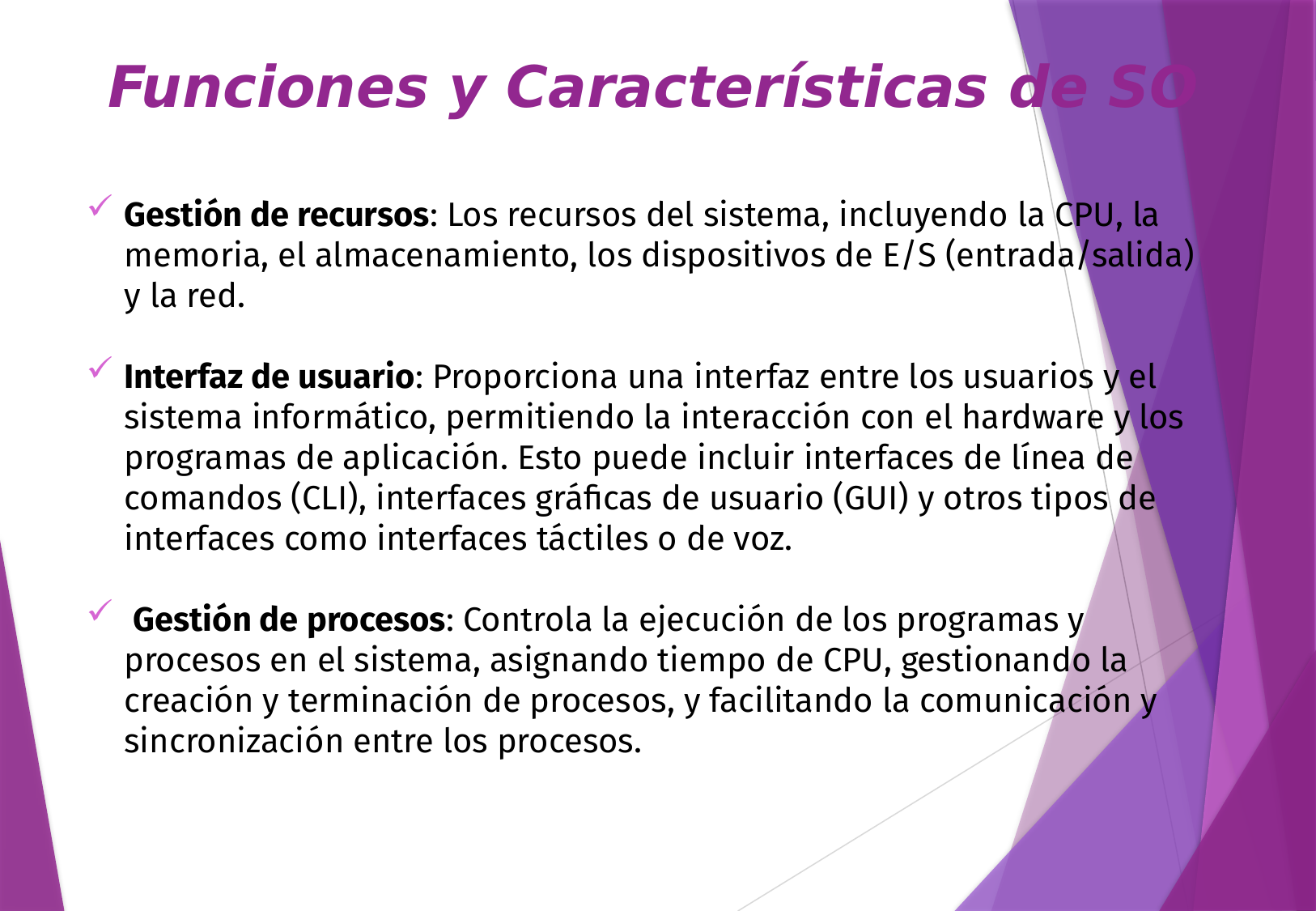

# Funciones y Características de SO
Gestión de recursos: Los recursos del sistema, incluyendo la CPU, la memoria, el almacenamiento, los dispositivos de E/S (entrada/salida) y la red.

Interfaz de usuario: Proporciona una interfaz entre los usuarios y el sistema informático, permitiendo la interacción con el hardware y los programas de aplicación. Esto puede incluir interfaces de línea de comandos (CLI), interfaces gráficas de usuario (GUI) y otros tipos de interfaces como interfaces táctiles o de voz.

 Gestión de procesos: Controla la ejecución de los programas y procesos en el sistema, asignando tiempo de CPU, gestionando la creación y terminación de procesos, y facilitando la comunicación y sincronización entre los procesos.